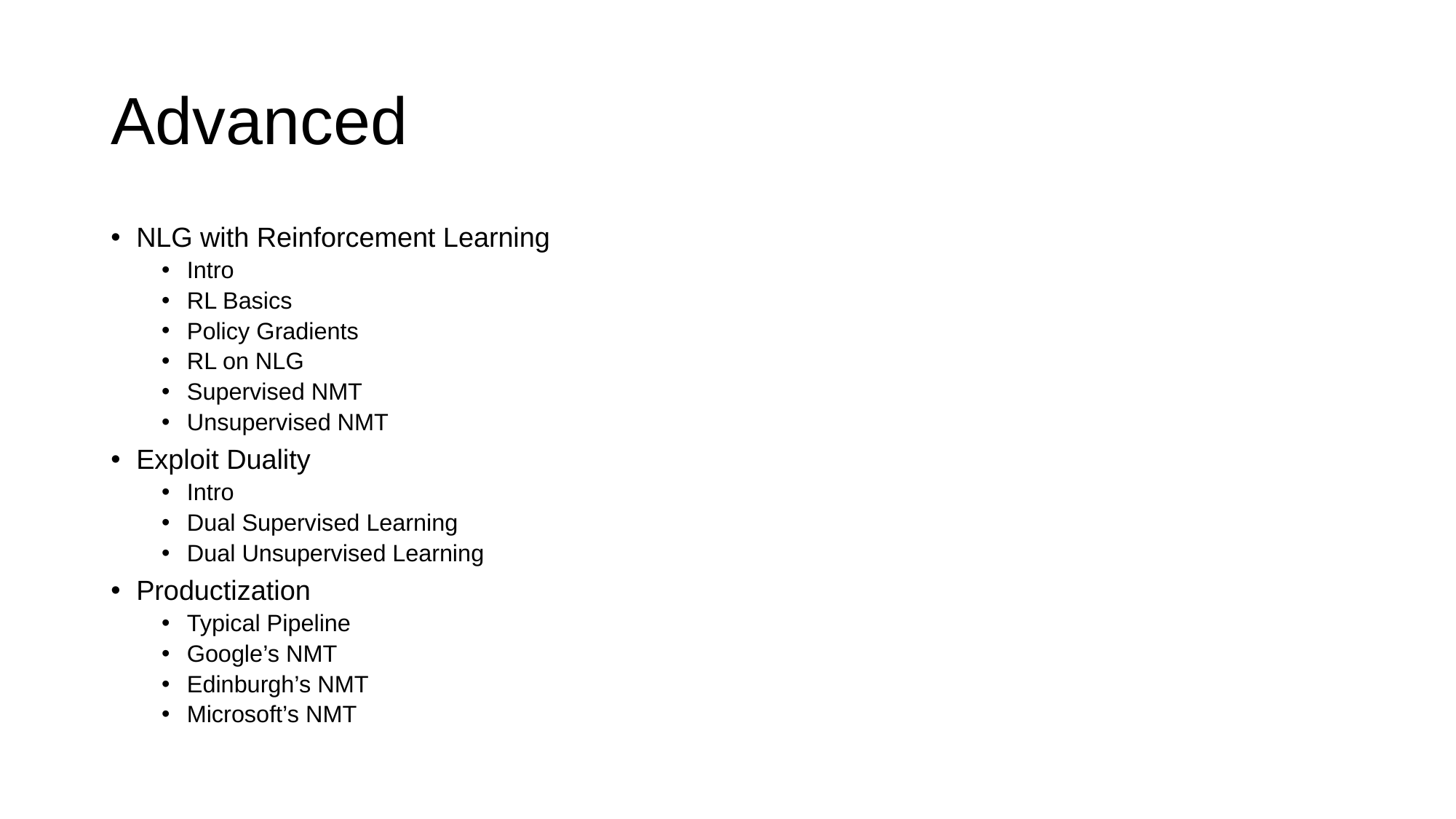

# Advanced
NLG with Reinforcement Learning
Intro
RL Basics
Policy Gradients
RL on NLG
Supervised NMT
Unsupervised NMT
Exploit Duality
Intro
Dual Supervised Learning
Dual Unsupervised Learning
Productization
Typical Pipeline
Google’s NMT
Edinburgh’s NMT
Microsoft’s NMT